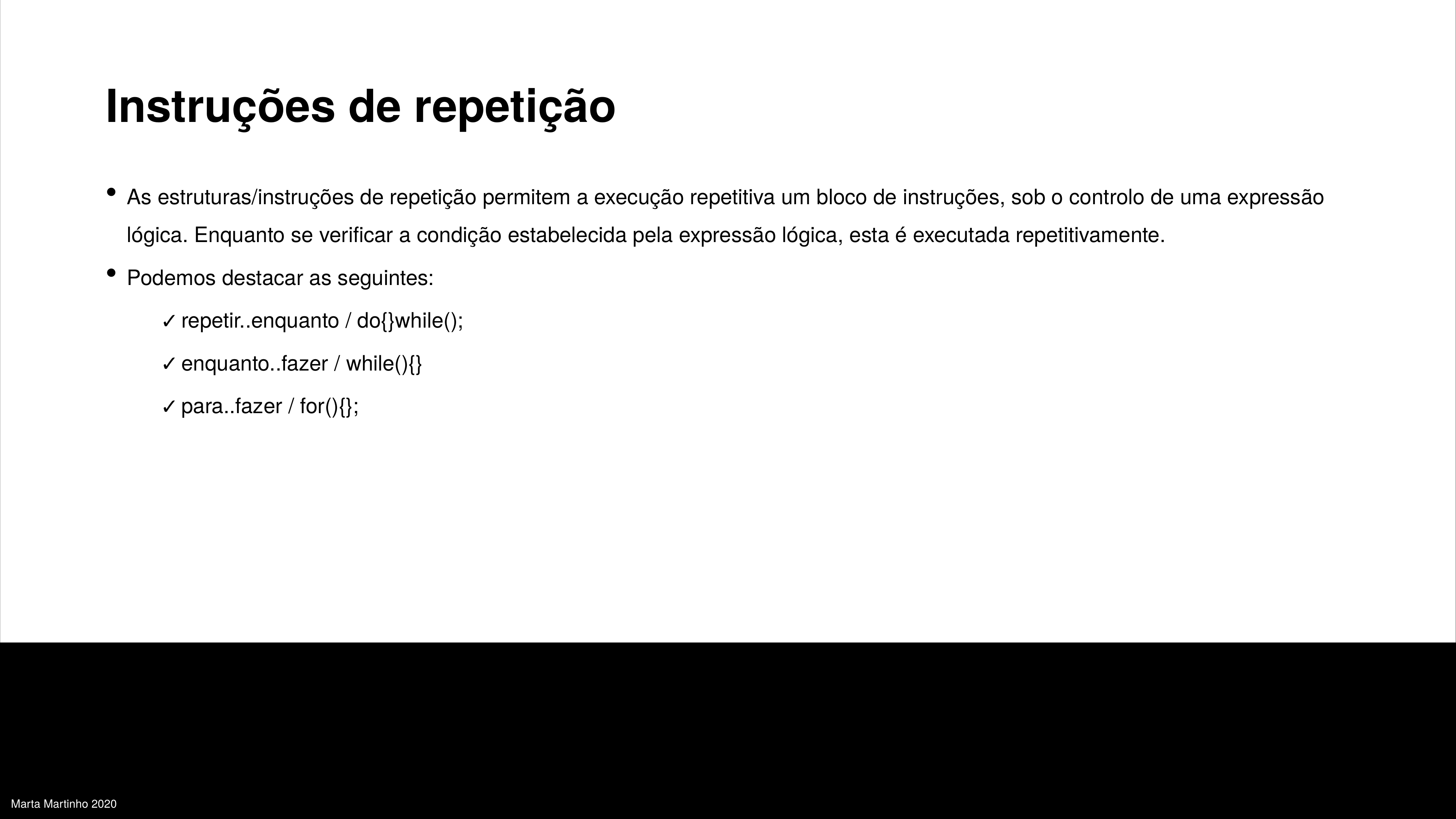

Instruções de repetição
As estruturas/instruções de repetição permitem a execução repetitiva um bloco de instruções, sob o controlo de uma expressão lógica. Enquanto se verificar a condição estabelecida pela expressão lógica, esta é executada repetitivamente.
Podemos destacar as seguintes:
repetir..enquanto / do{}while();
enquanto..fazer / while(){}
para..fazer / for(){};

Marta Martinho 2020